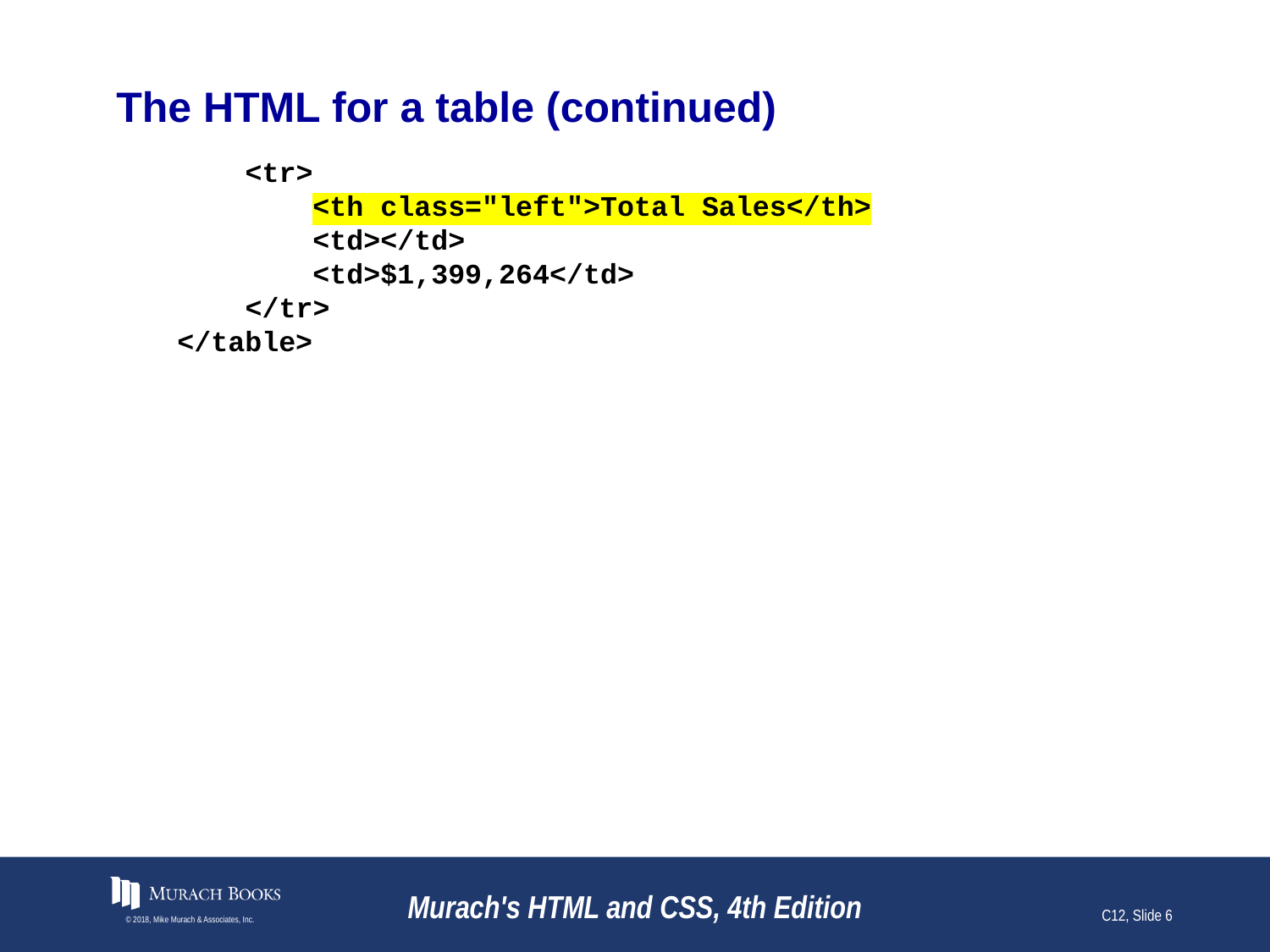

# The HTML for a table (continued)
    <tr>
        <th class="left">Total Sales</th>
        <td></td>
        <td>$1,399,264</td>
    </tr>
</table>

© 2018, Mike Murach & Associates, Inc.
Murach's HTML and CSS, 4th Edition

C12, Slide 6